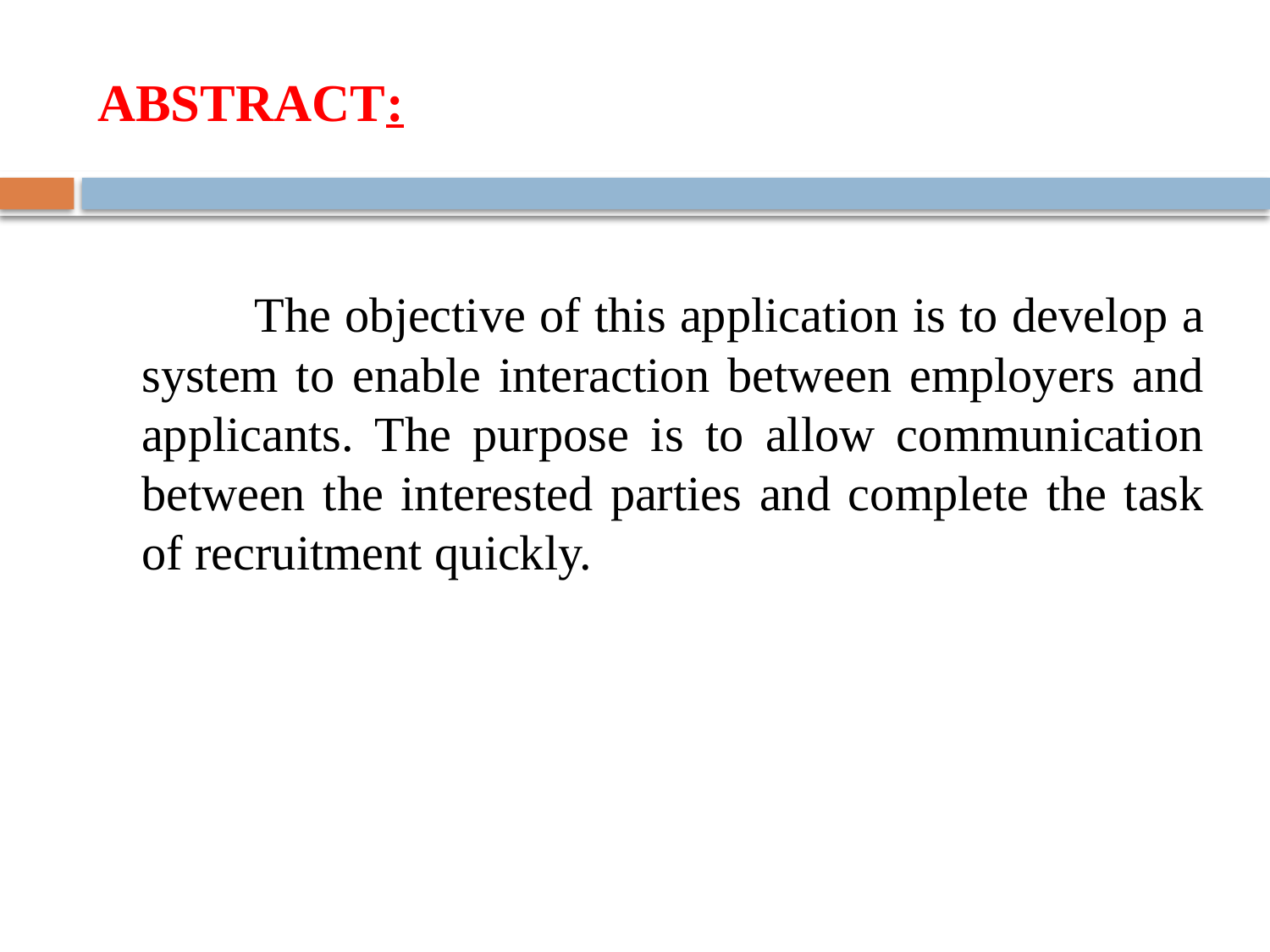

# ABSTRACT:
          The objective of this application is to develop a system to enable interaction between employers and applicants. The purpose is to allow communication between the interested parties and complete the task of recruitment quickly.